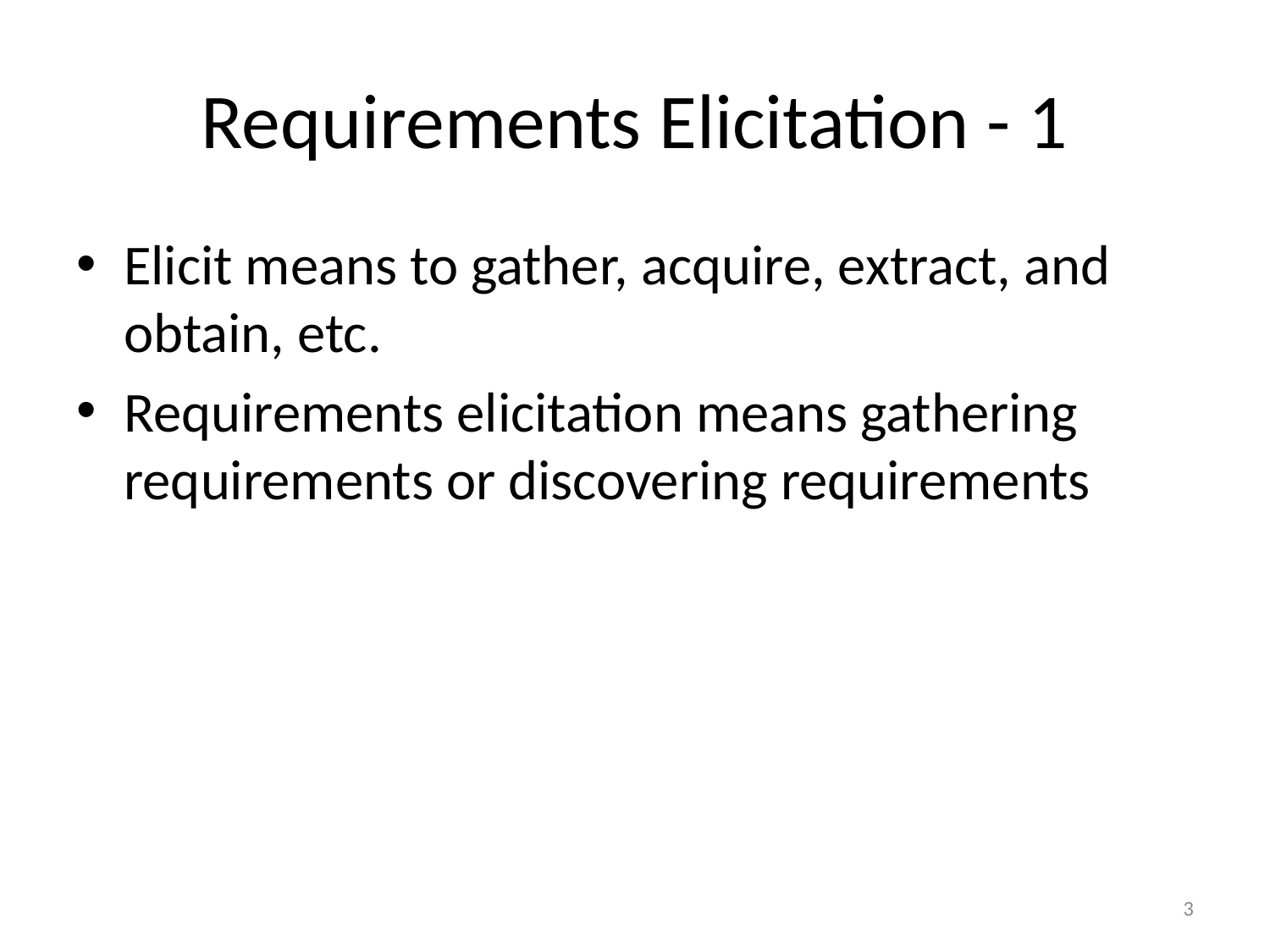

# Requirements Elicitation - 1
Elicit means to gather, acquire, extract, and obtain, etc.
Requirements elicitation means gathering requirements or discovering requirements
3